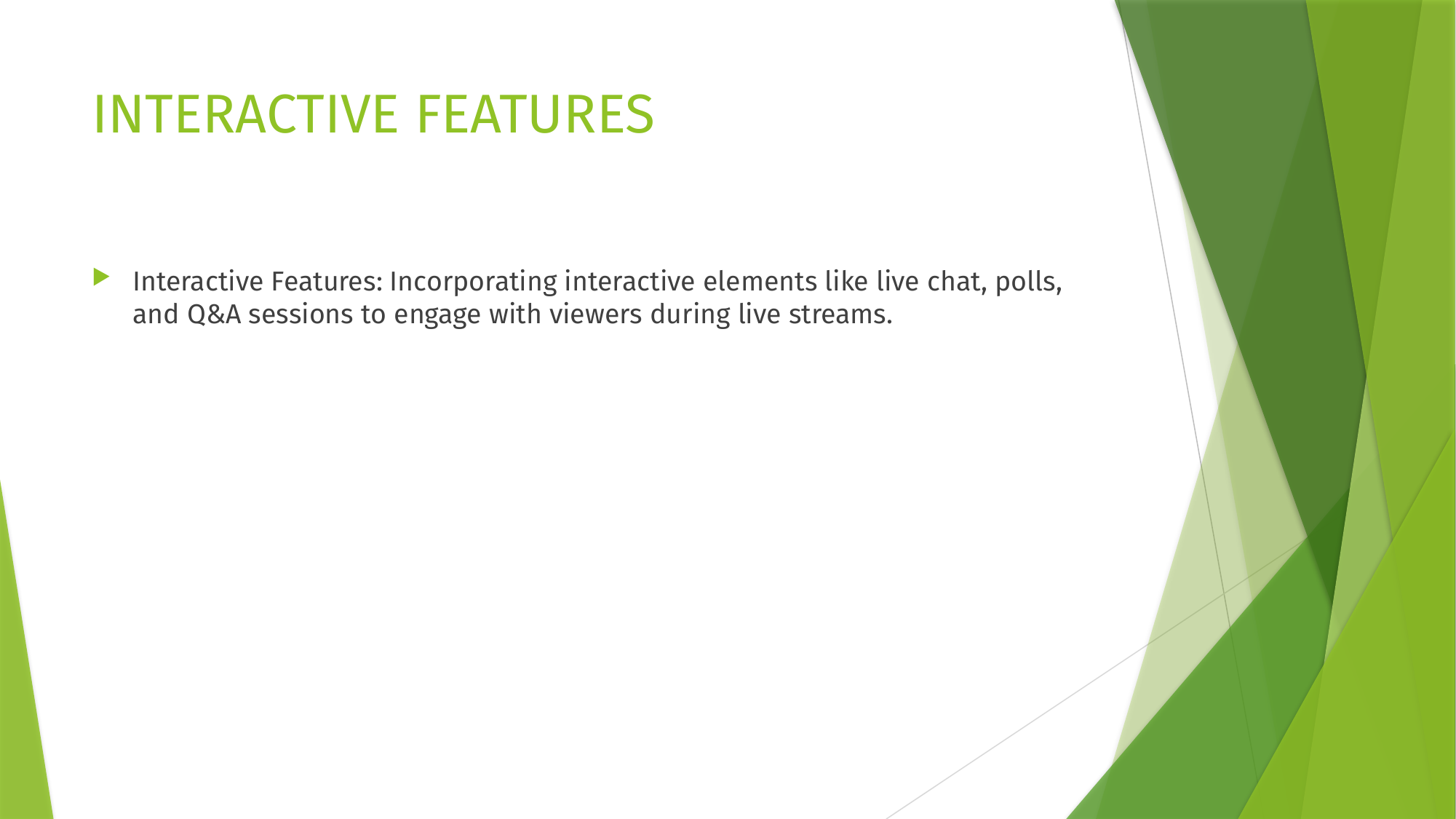

# INTERACTIVE FEATURES
Interactive Features: Incorporating interactive elements like live chat, polls, and Q&A sessions to engage with viewers during live streams.